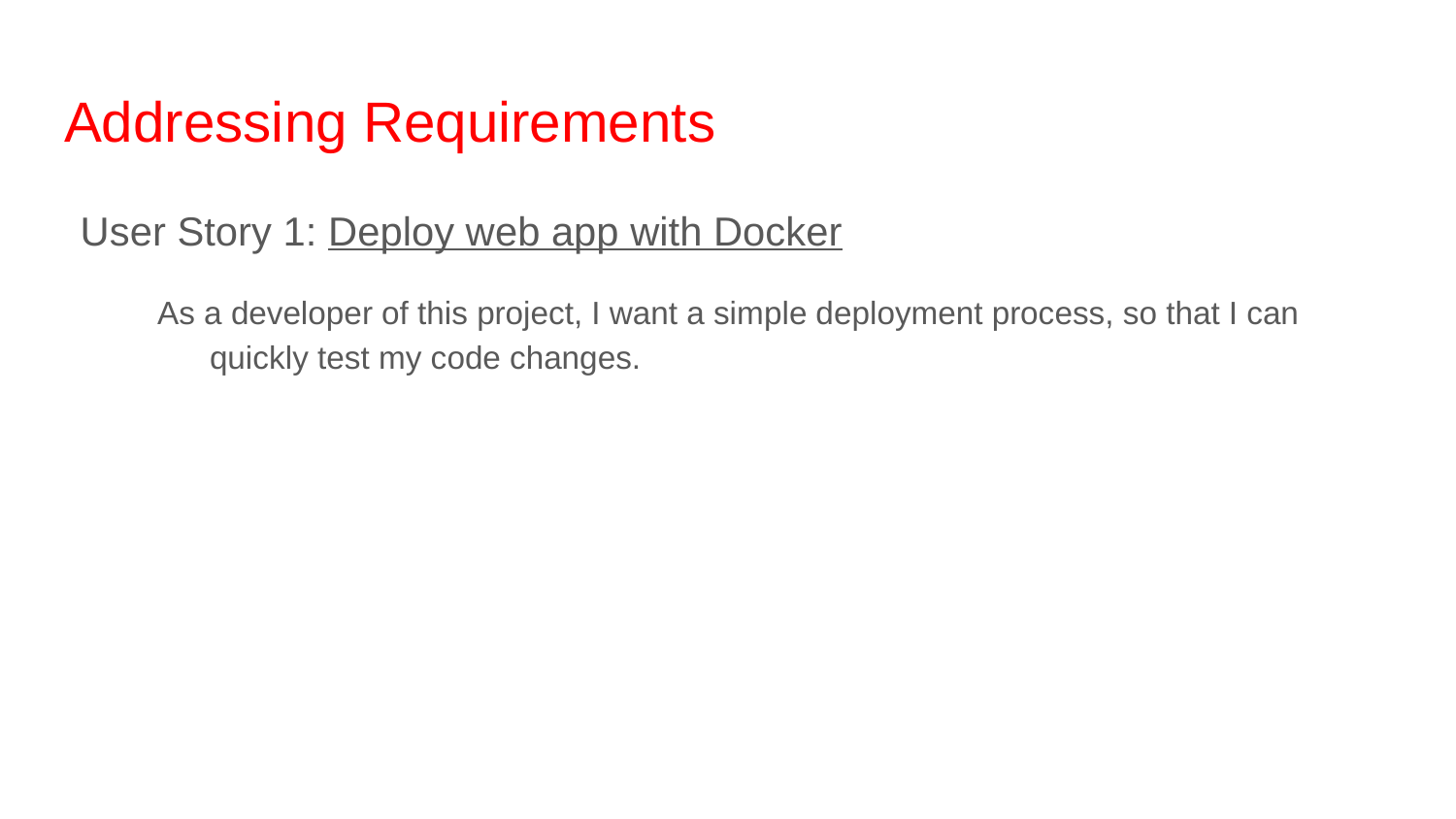

# Addressing Requirements
User Story 1: Deploy web app with Docker
As a developer of this project, I want a simple deployment process, so that I can quickly test my code changes.